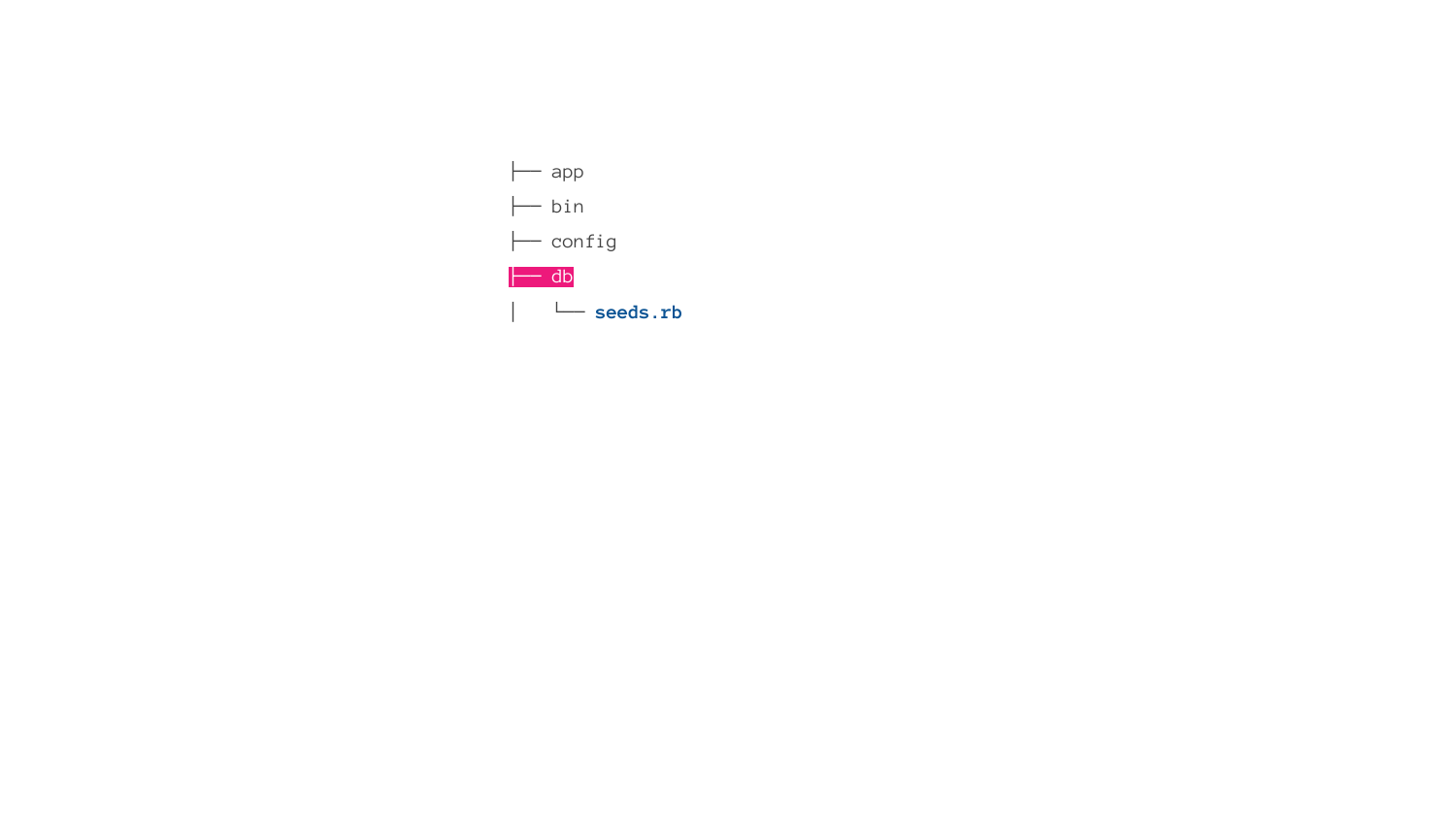

├── app
├── bin
├── config
├── db
│   └── seeds.rb